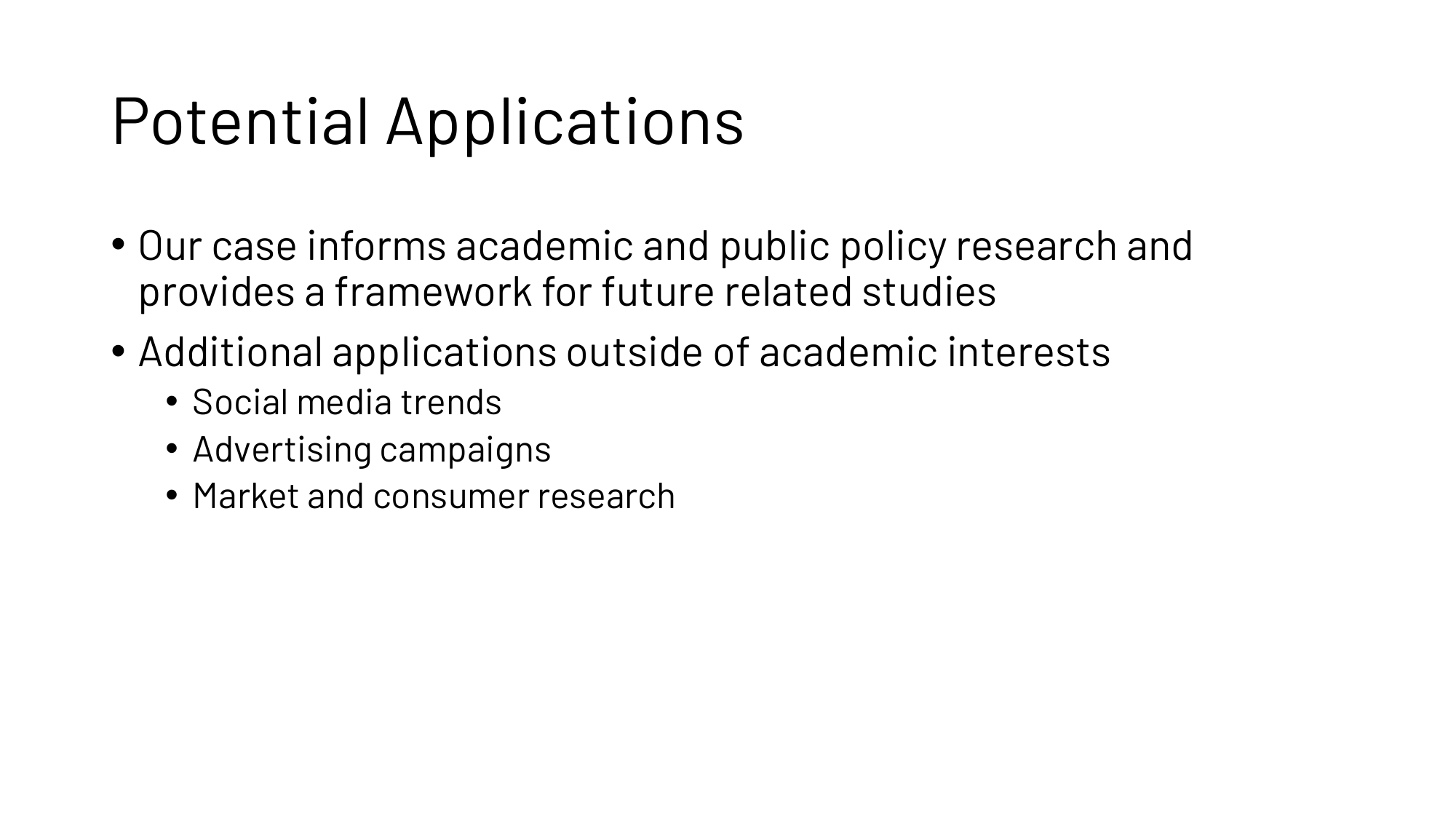

# Potential Applications
Our case informs academic and public policy research and provides a framework for future related studies
Additional applications outside of academic interests
Social media trends
Advertising campaigns
Market and consumer research